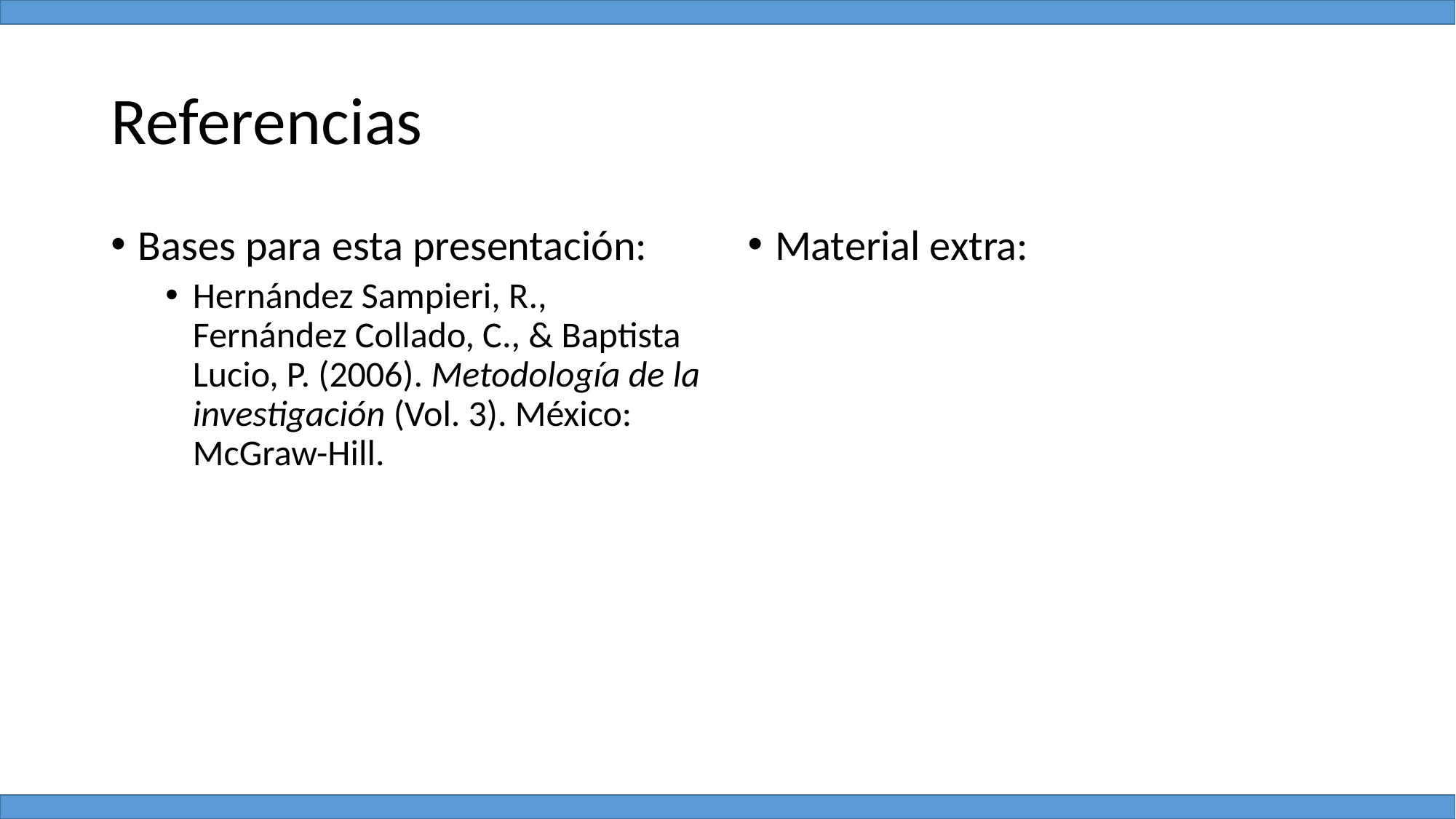

# Referencias
Bases para esta presentación:
Hernández Sampieri, R., Fernández Collado, C., & Baptista Lucio, P. (2006). Metodología de la investigación (Vol. 3). México: McGraw-Hill.
Material extra: